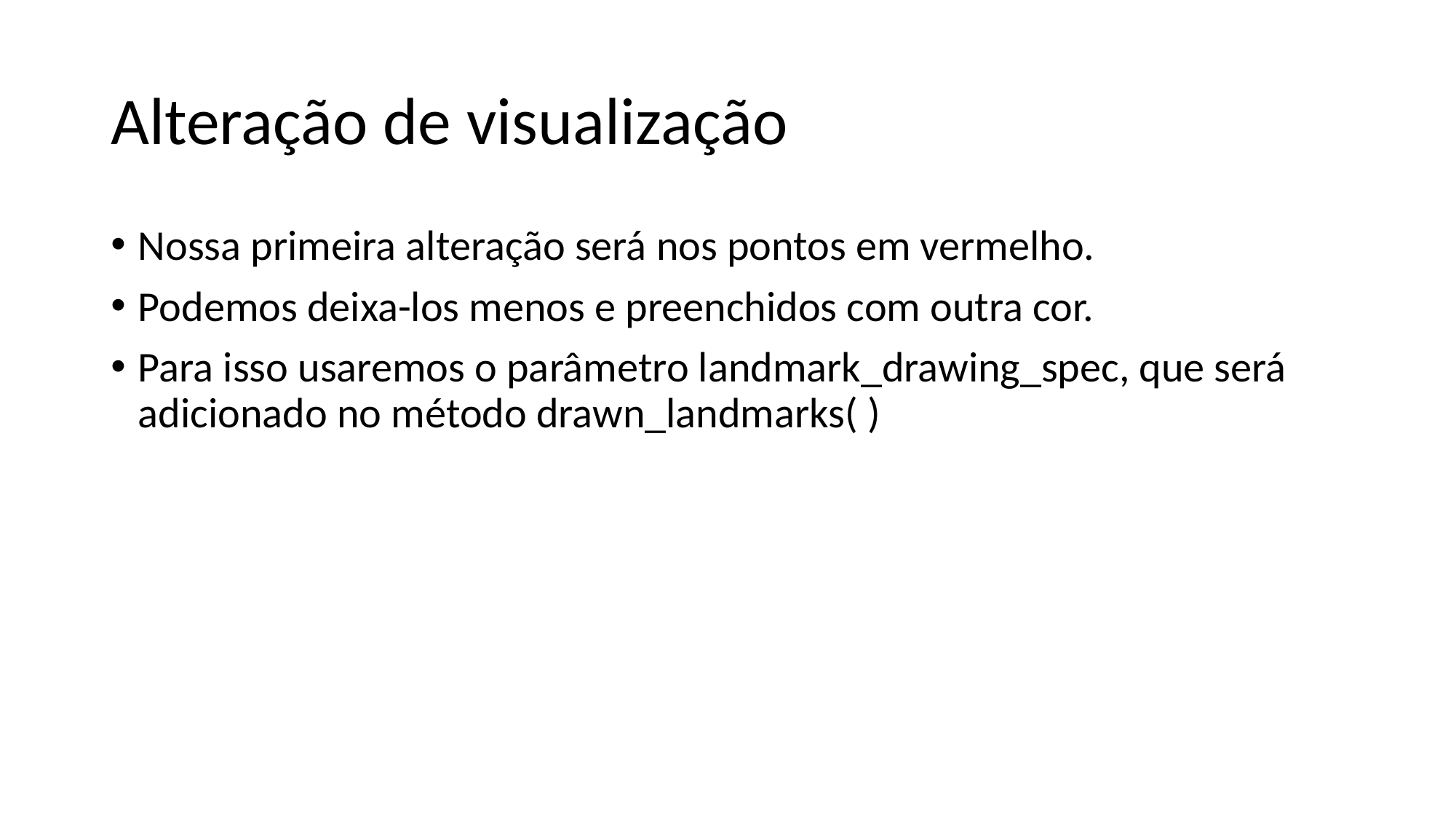

# Alteração de visualização
Nossa primeira alteração será nos pontos em vermelho.
Podemos deixa-los menos e preenchidos com outra cor.
Para isso usaremos o parâmetro landmark_drawing_spec, que será adicionado no método drawn_landmarks( )